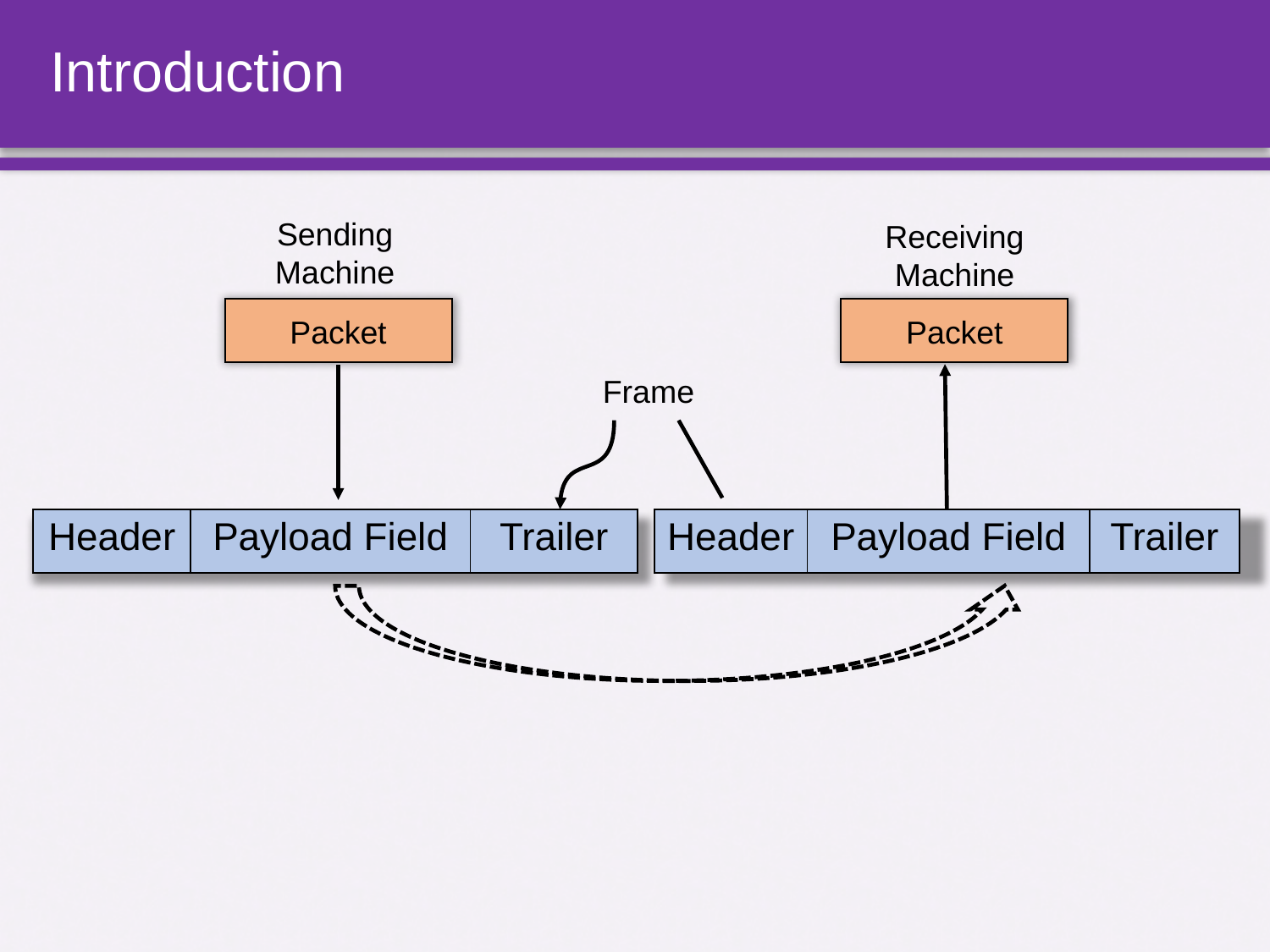

# Introduction
Sending Machine
Receiving Machine
Packet
Packet
Frame
| Header | Payload Field | Trailer |
| --- | --- | --- |
| Header | Payload Field | Trailer |
| --- | --- | --- |